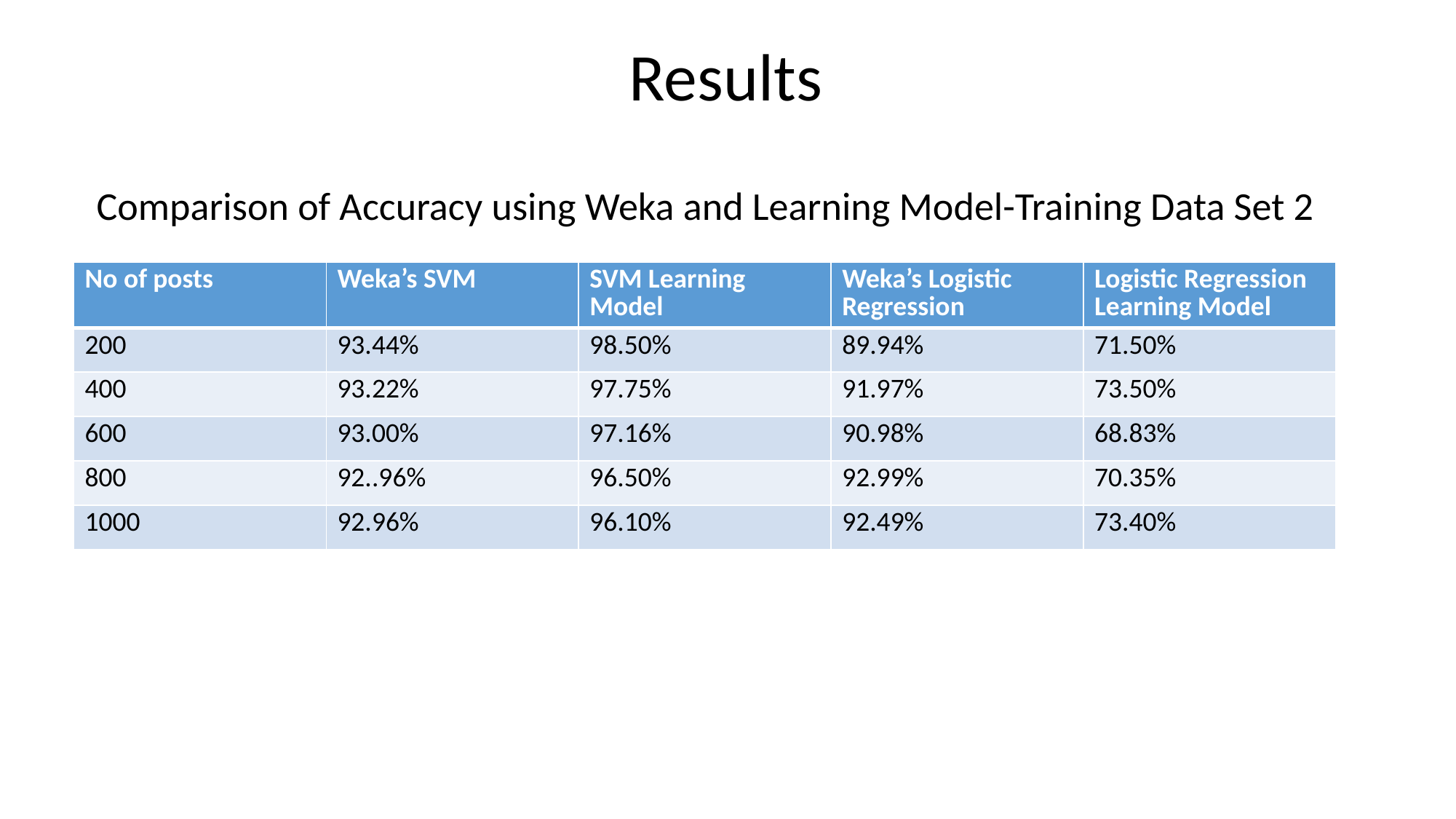

# Results
Comparison of Accuracy using Weka and Learning Model-Training Data Set 2
| No of posts | Weka’s SVM | SVM Learning Model | Weka’s Logistic Regression | Logistic Regression Learning Model |
| --- | --- | --- | --- | --- |
| 200 | 93.44% | 98.50% | 89.94% | 71.50% |
| 400 | 93.22% | 97.75% | 91.97% | 73.50% |
| 600 | 93.00% | 97.16% | 90.98% | 68.83% |
| 800 | 92..96% | 96.50% | 92.99% | 70.35% |
| 1000 | 92.96% | 96.10% | 92.49% | 73.40% |